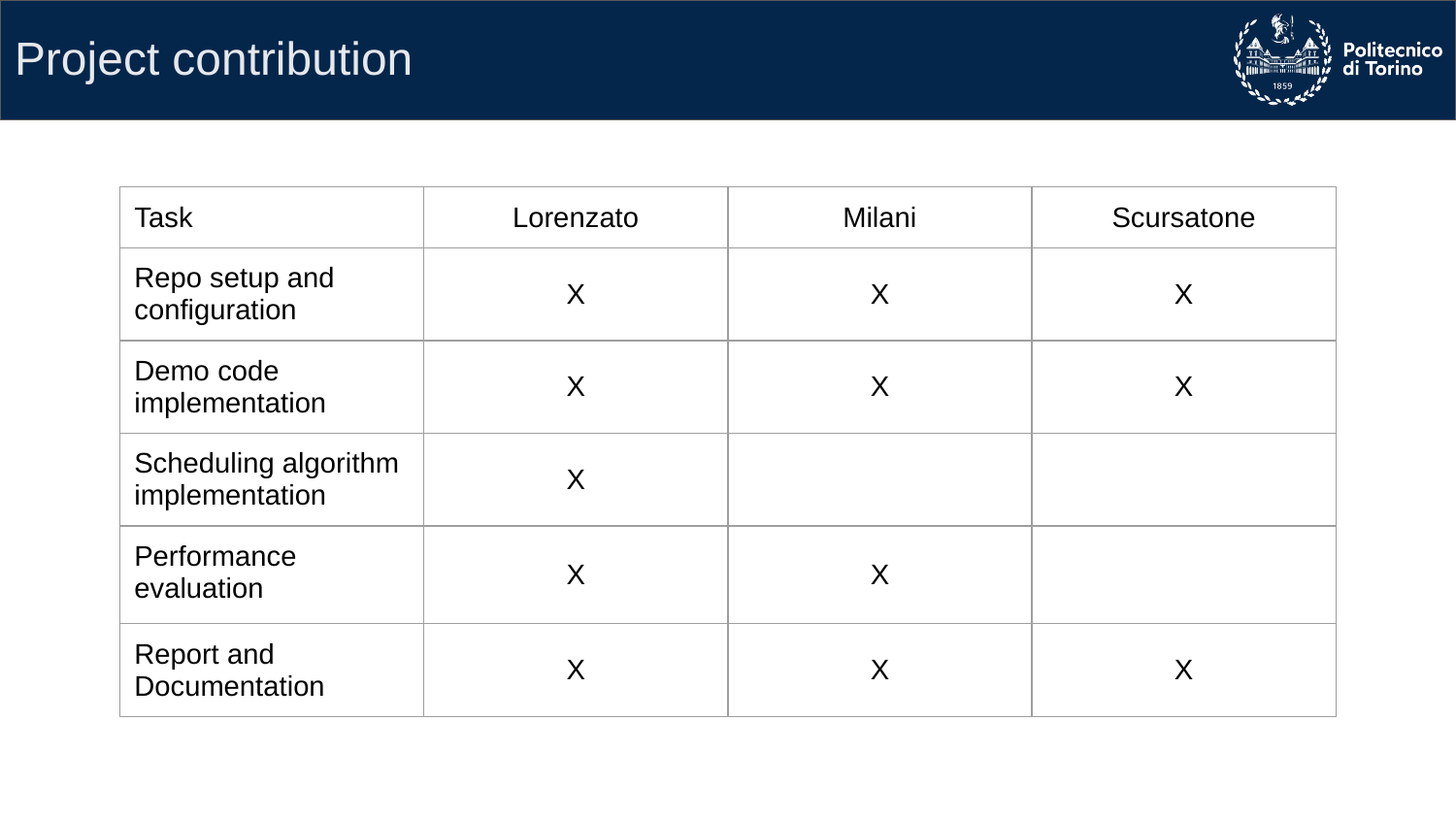

# Project contribution
| Task | Lorenzato | Milani | Scursatone |
| --- | --- | --- | --- |
| Repo setup and configuration | X | X | X |
| Demo code implementation | X | X | X |
| Scheduling algorithm implementation | X |  |  |
| Performance evaluation | X | X |  |
| Report and Documentation | X | X | X |